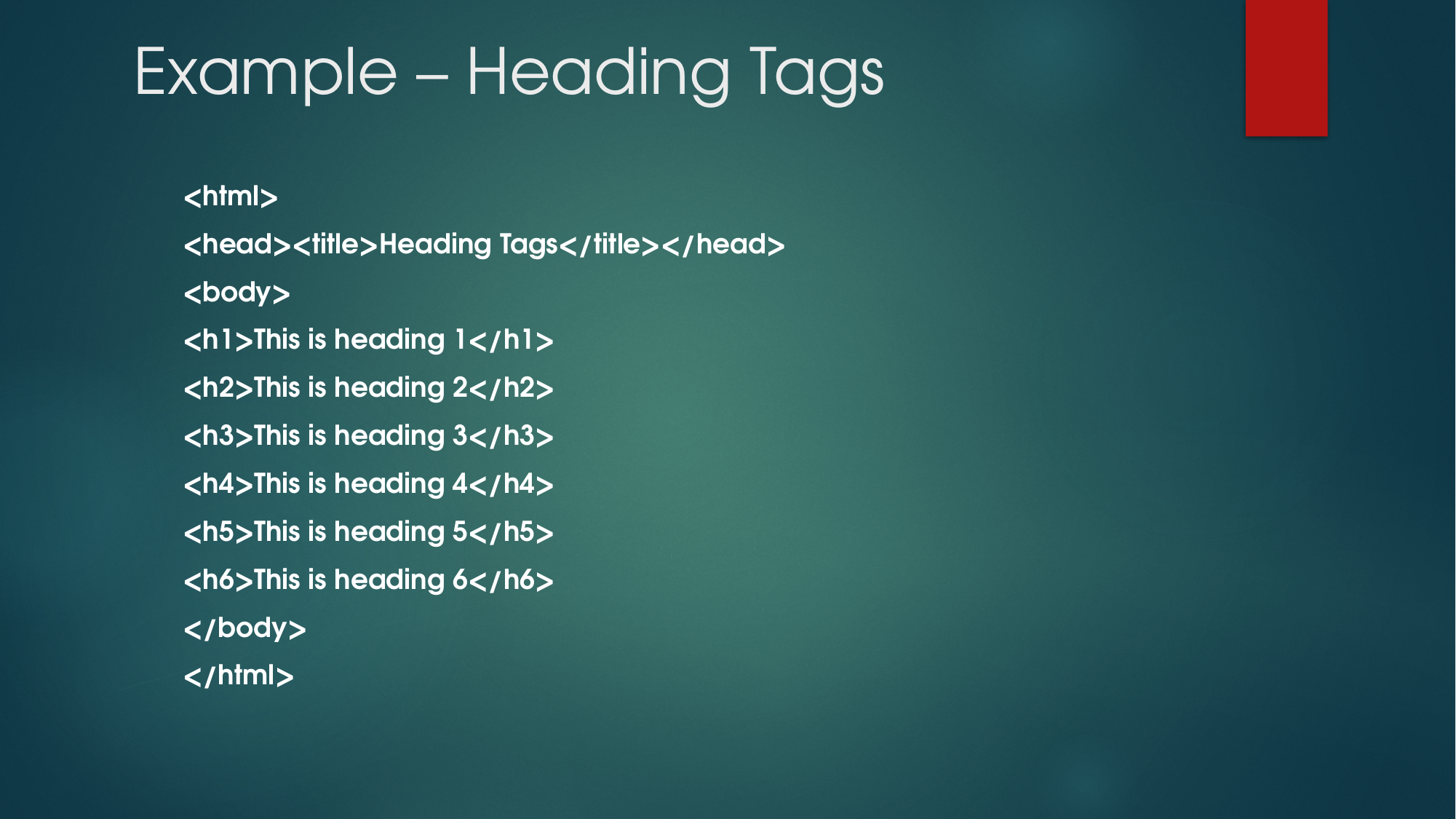

# Example – Heading Tags
<html>
<head><title>Heading Tags</title></head>
<body>
<h1>This is heading 1</h1>
<h2>This is heading 2</h2>
<h3>This is heading 3</h3>
<h4>This is heading 4</h4>
<h5>This is heading 5</h5>
<h6>This is heading 6</h6>
</body>
</html>